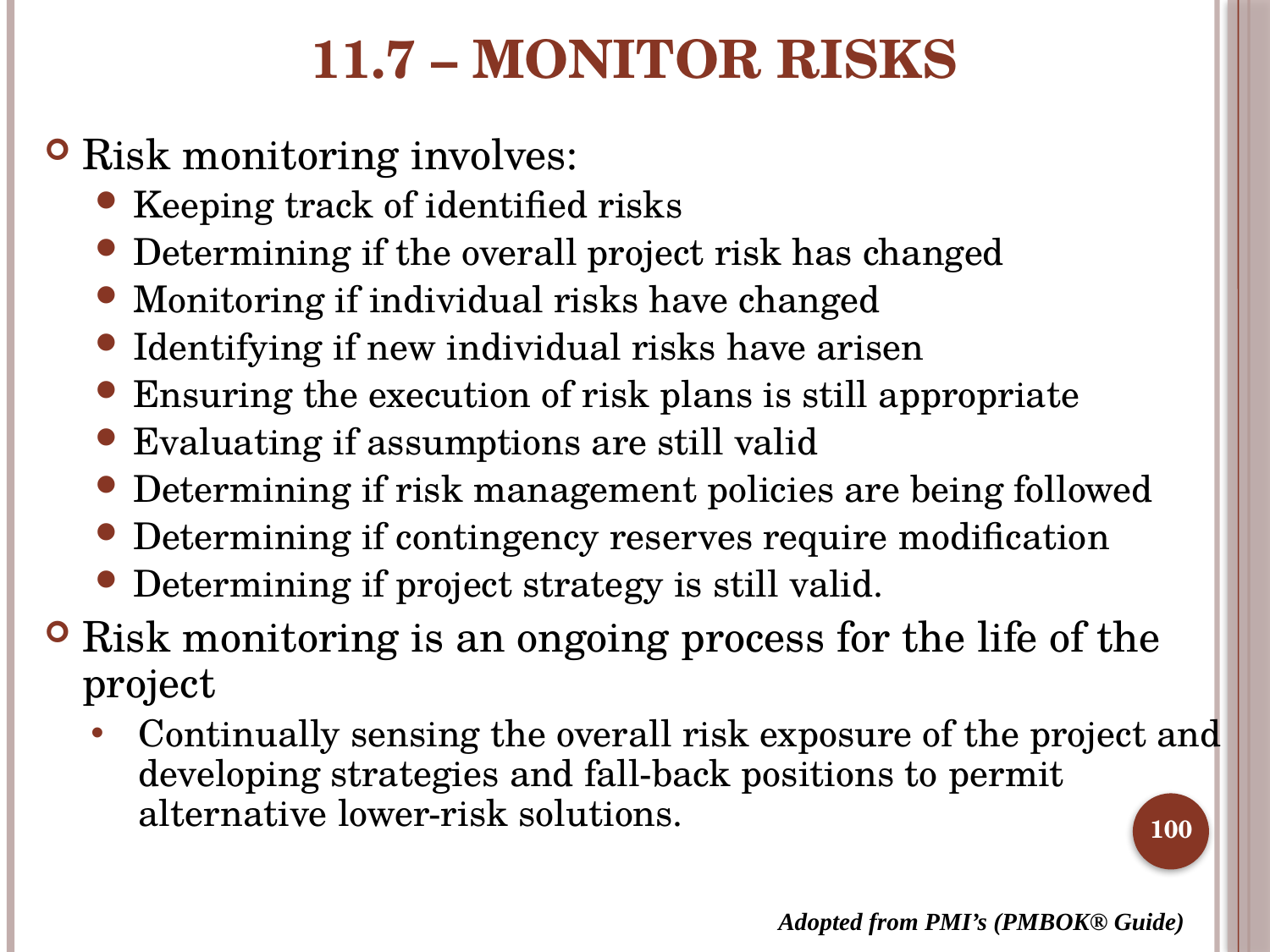

# 11.7 – MONITOR RISKS
Risk monitoring involves:
Keeping track of identified risks
Determining if the overall project risk has changed
Monitoring if individual risks have changed
Identifying if new individual risks have arisen
Ensuring the execution of risk plans is still appropriate
Evaluating if assumptions are still valid
Determining if risk management policies are being followed
Determining if contingency reserves require modification
Determining if project strategy is still valid.
Risk monitoring is an ongoing process for the life of the project
Continually sensing the overall risk exposure of the project and developing strategies and fall-back positions to permit alternative lower-risk solutions.

100
Adopted from PMI’s (PMBOK® Guide)